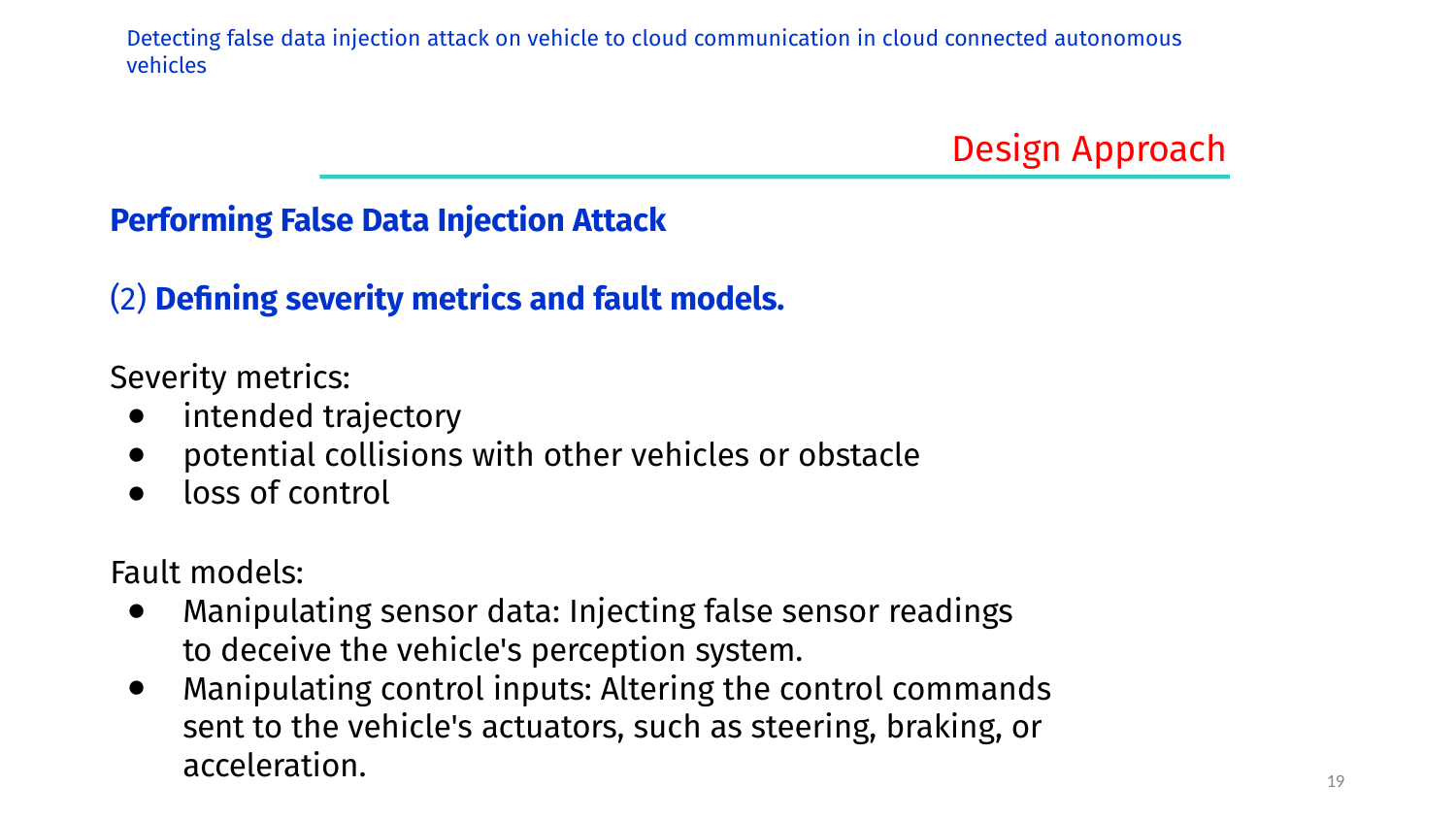

Detecting false data injection attack on vehicle to cloud communication in cloud connected autonomous vehicles
# Design Approach

Performing False Data Injection Attack

(2) Defining severity metrics and fault models.

Severity metrics:
intended trajectory
potential collisions with other vehicles or obstacle
loss of control

Fault models:
Manipulating sensor data: Injecting false sensor readings to deceive the vehicle's perception system.
Manipulating control inputs: Altering the control commands sent to the vehicle's actuators, such as steering, braking, or acceleration.
19